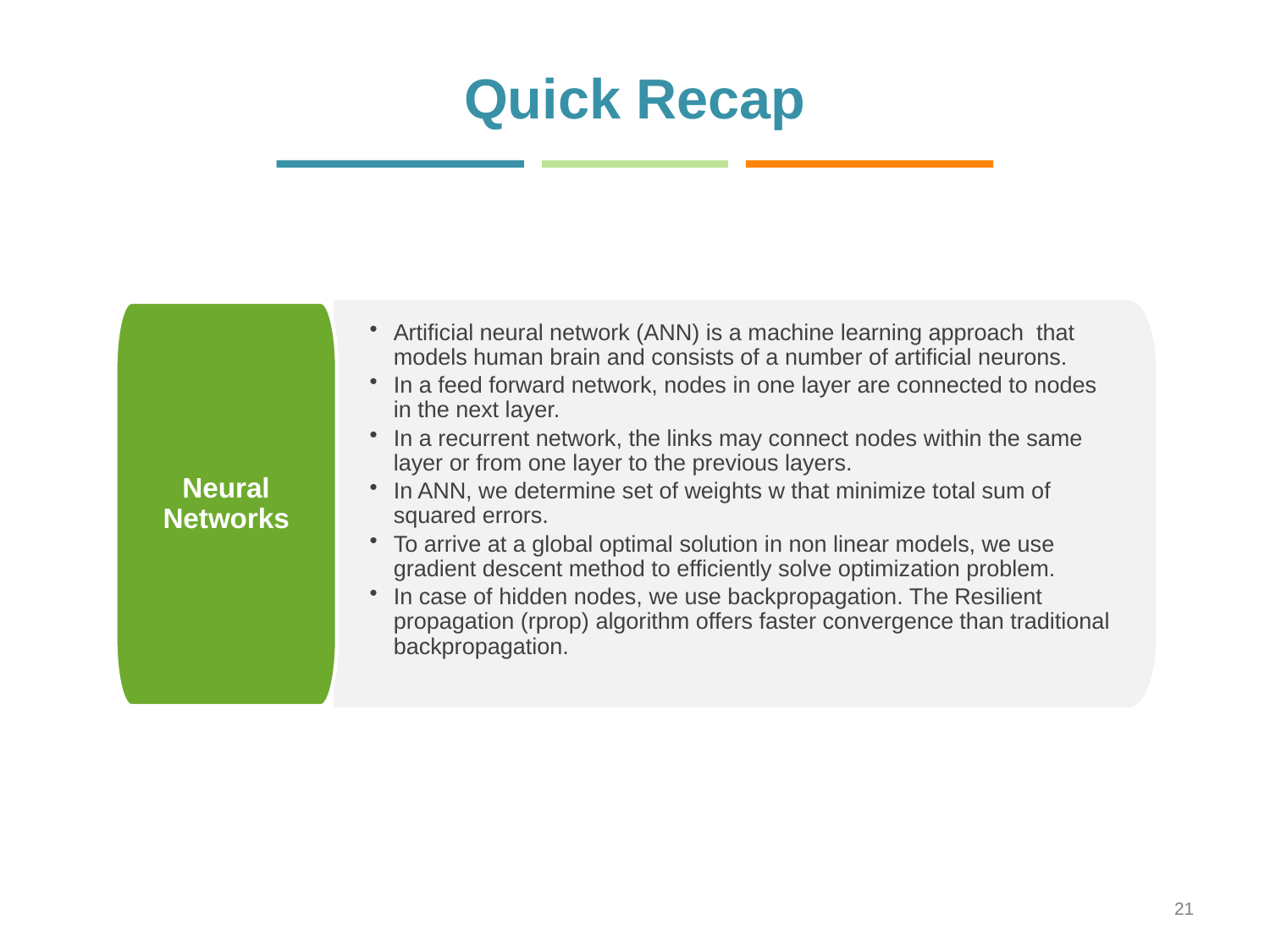

Quick Recap

Neural Networks
Artificial neural network (ANN) is a machine learning approach  that models human brain and consists of a number of artificial neurons.
In a feed forward network, nodes in one layer are connected to nodes in the next layer.
In a recurrent network, the links may connect nodes within the same layer or from one layer to the previous layers.
In ANN, we determine set of weights w that minimize total sum of squared errors.
To arrive at a global optimal solution in non linear models, we use gradient descent method to efficiently solve optimization problem.
In case of hidden nodes, we use backpropagation. The Resilient propagation (rprop) algorithm offers faster convergence than traditional backpropagation.

21